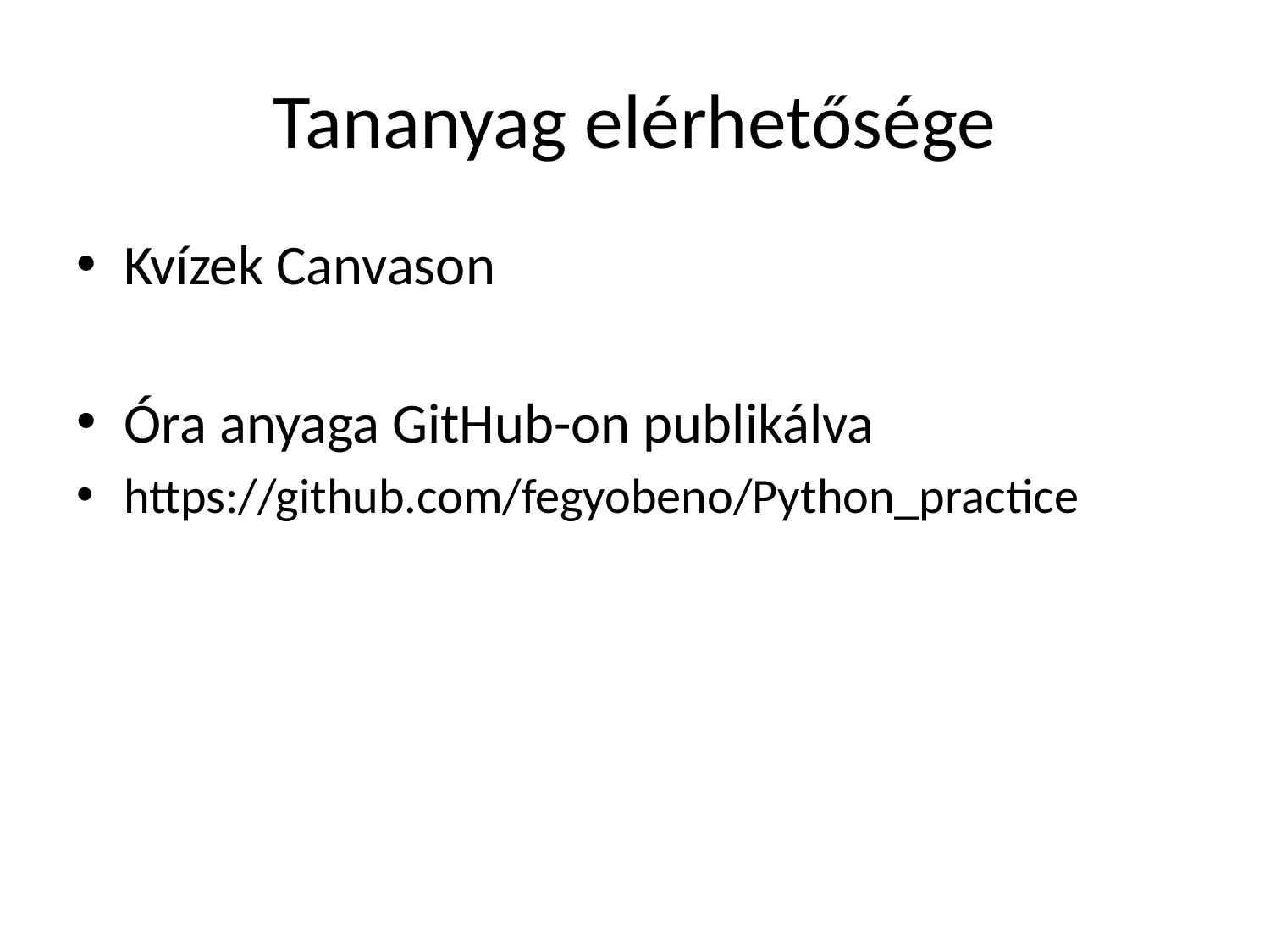

# Tananyag elérhetősége
Kvízek Canvason

Óra anyaga GitHub-on publikálva
https://github.com/fegyobeno/Python_practice